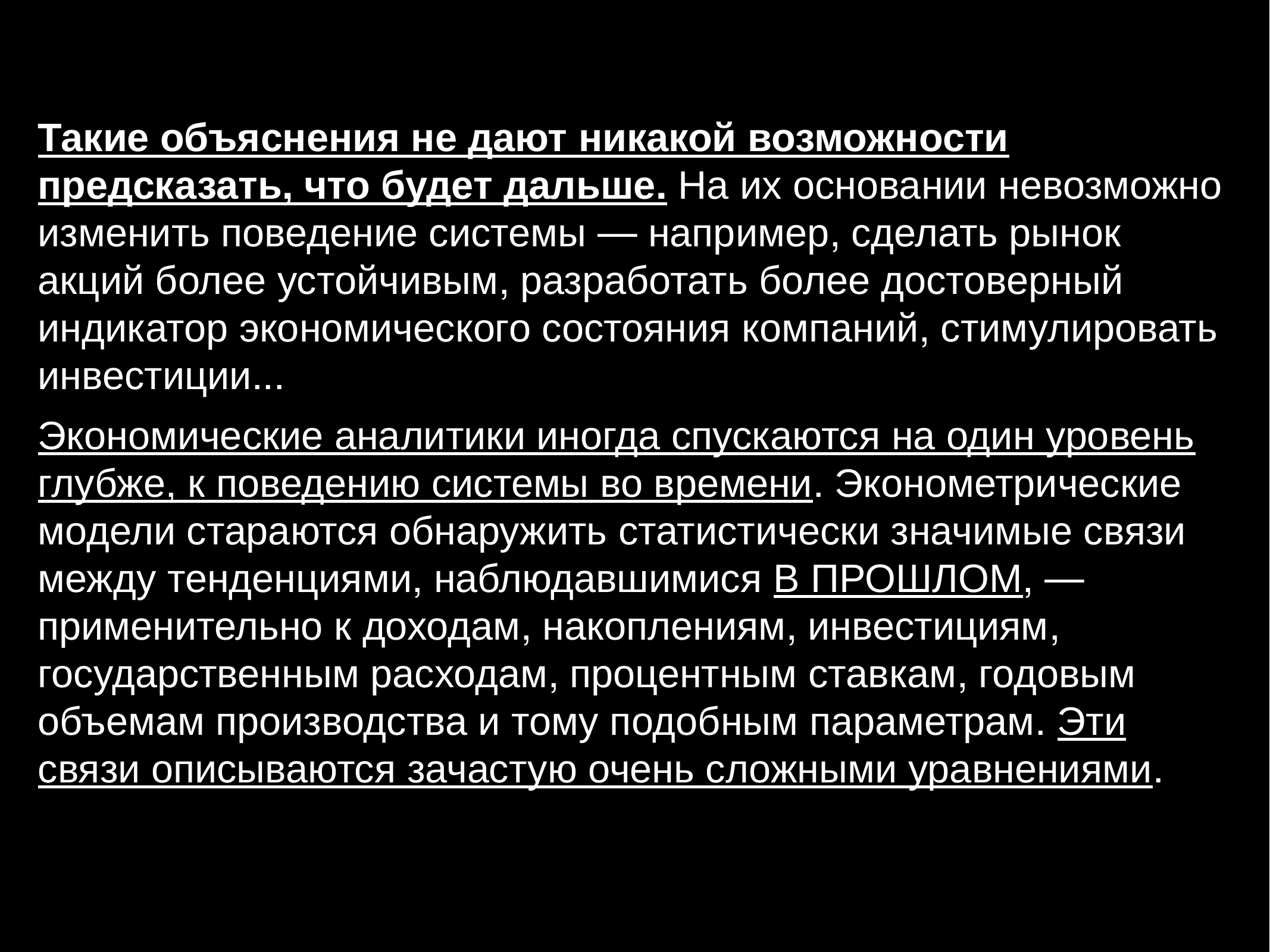

19
Такие объяснения не дают никакой возможности предсказать, что будет дальше. На их основании невозможно изменить поведение системы — например, сделать рынок акций более устойчивым, разработать более достоверный индикатор экономического состояния компаний, стимули­ровать инвестиции...
Экономические аналитики иногда спускаются на один уровень глубже, к поведению системы во времени. Эконометрические модели стараются обнаружить статистически значимые связи между тенденциями, наблюдавшимися В ПРОШЛОМ, — применительно к доходам, накоплениям, инвестициям, государственным расходам, процентным ставкам, годовым объемам производства и тому подобным параметрам. Эти связи описываются зачастую очень сложными уравнениями.